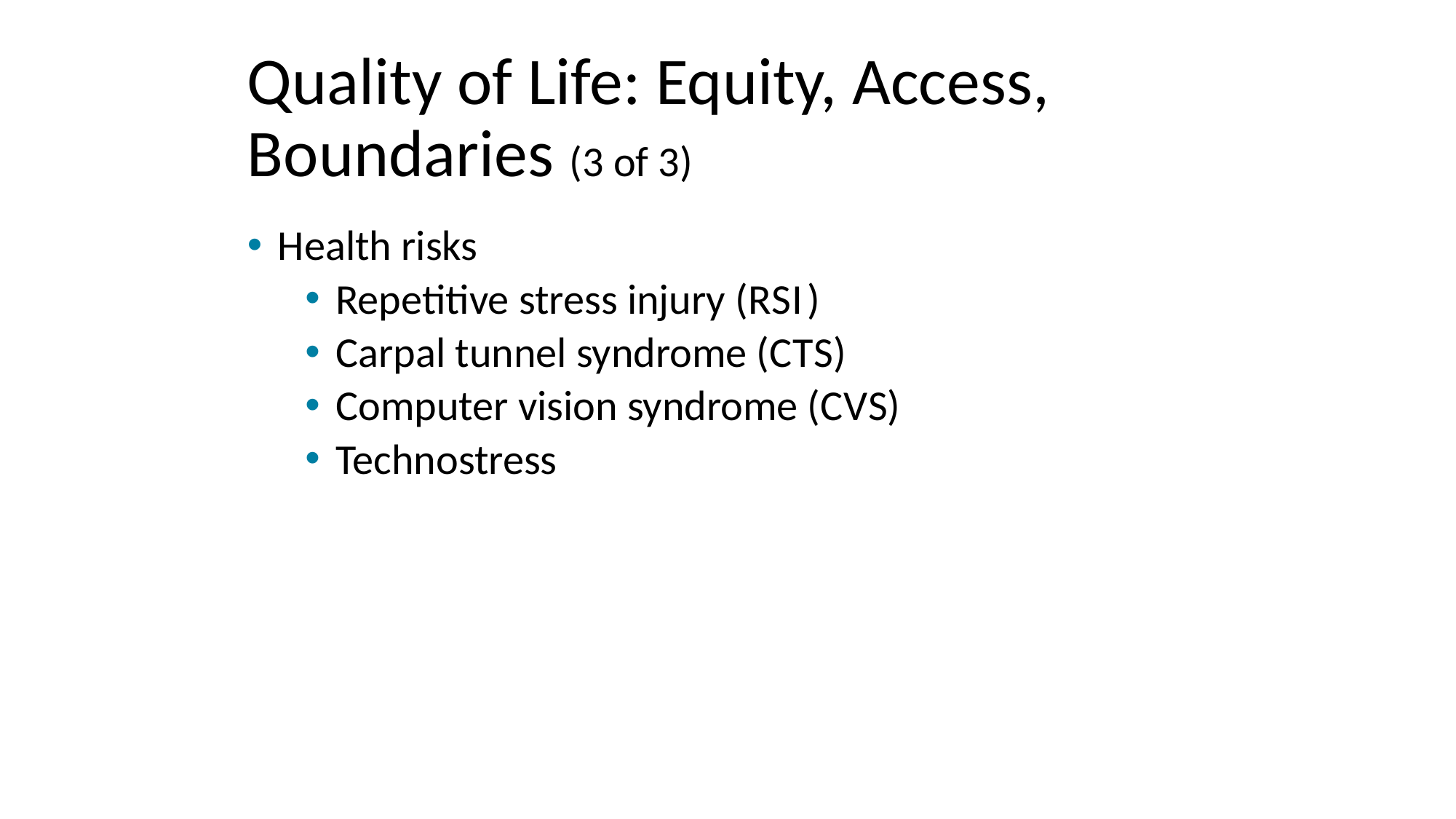

# Quality of Life: Equity, Access, Boundaries (3 of 3)
Health risks
Repetitive stress injury (R S I )
Carpal tunnel syndrome (C T S)
Computer vision syndrome (C V S)
Technostress